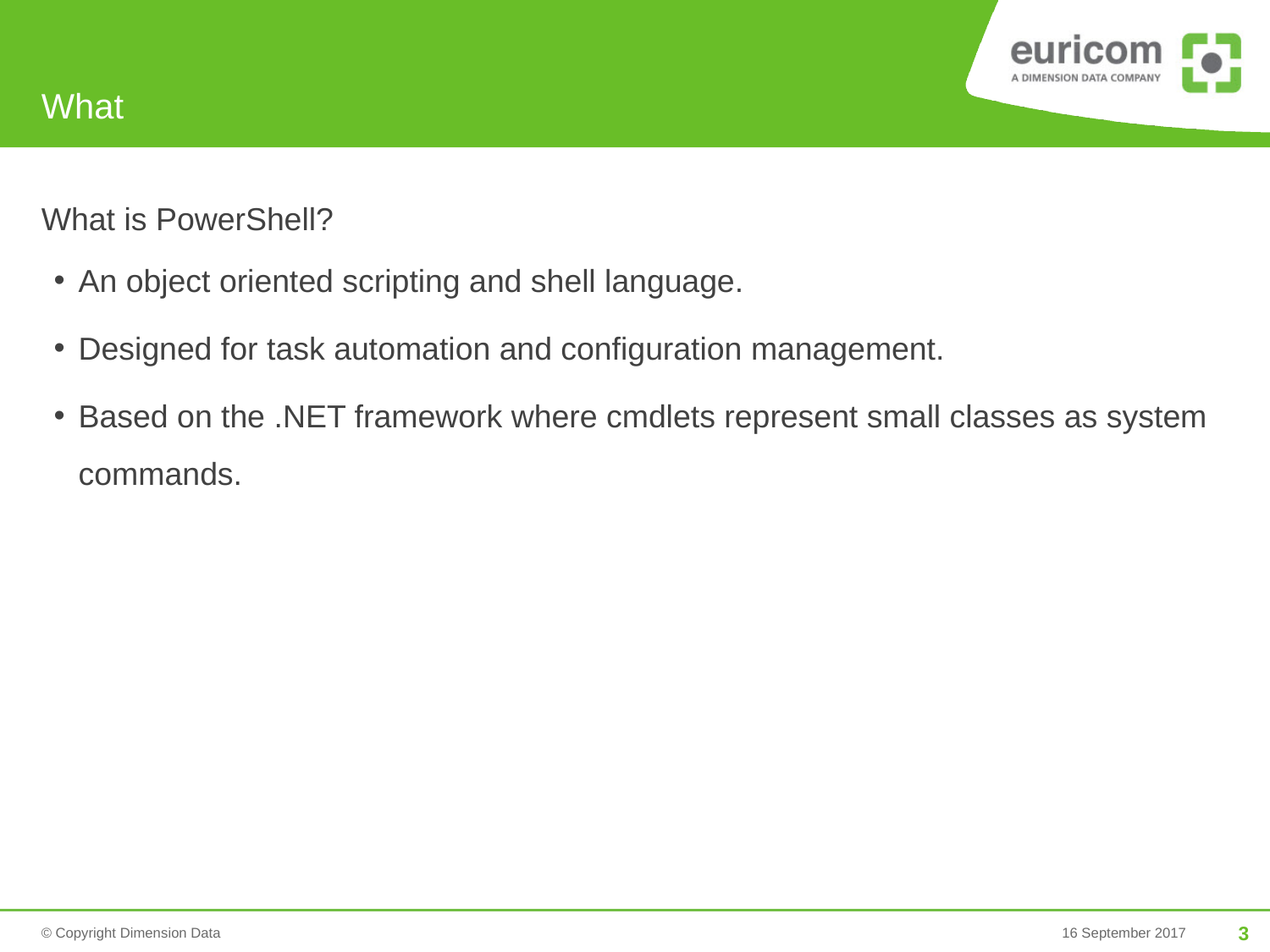

# What
What is PowerShell?
An object oriented scripting and shell language.
Designed for task automation and configuration management.
Based on the .NET framework where cmdlets represent small classes as system commands.